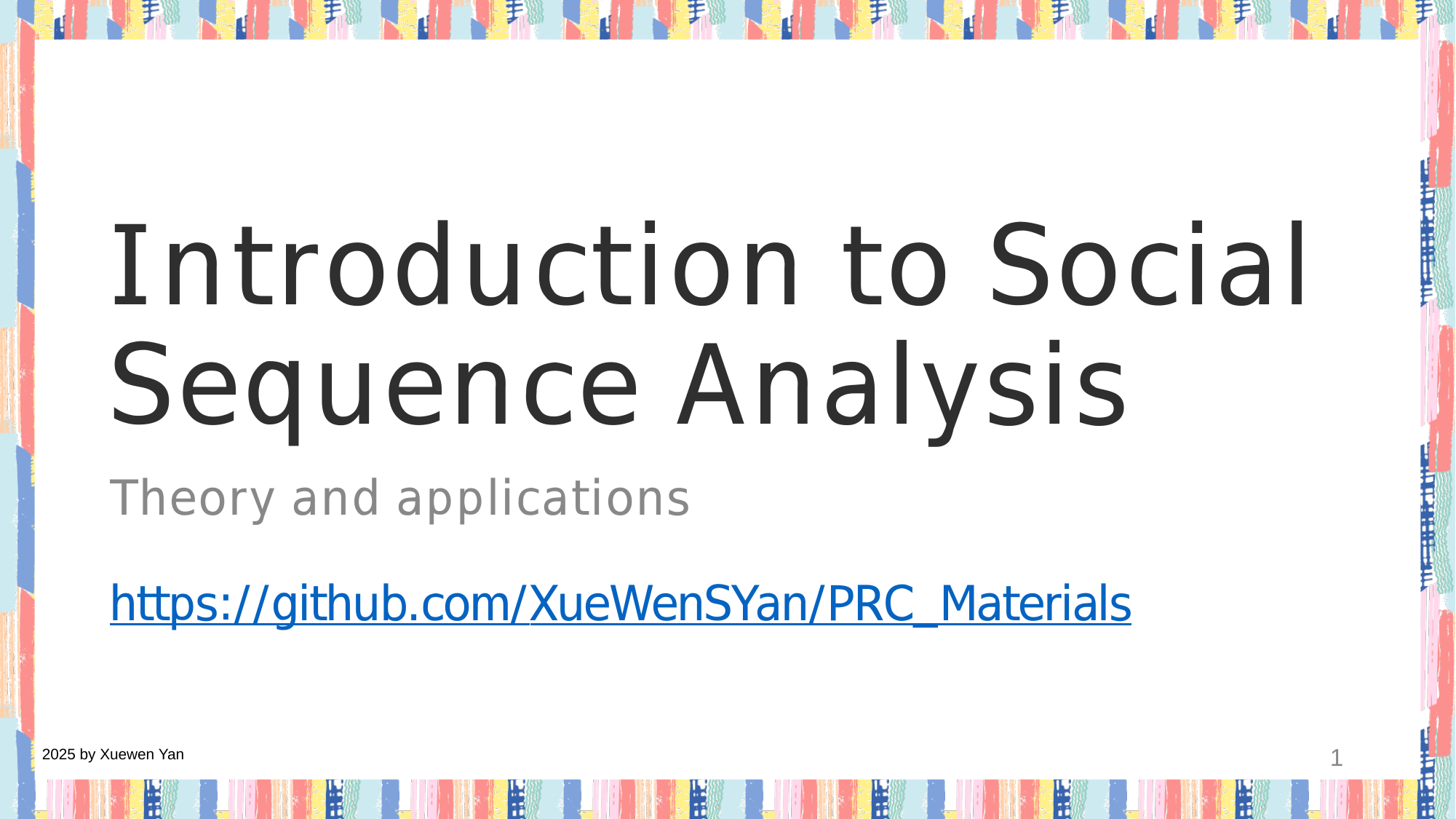

# Introduction to Social Sequence Analysis
Theory and applications

https://github.com/XueWenSYan/PRC_Materials
1
2025 by Xuewen Yan